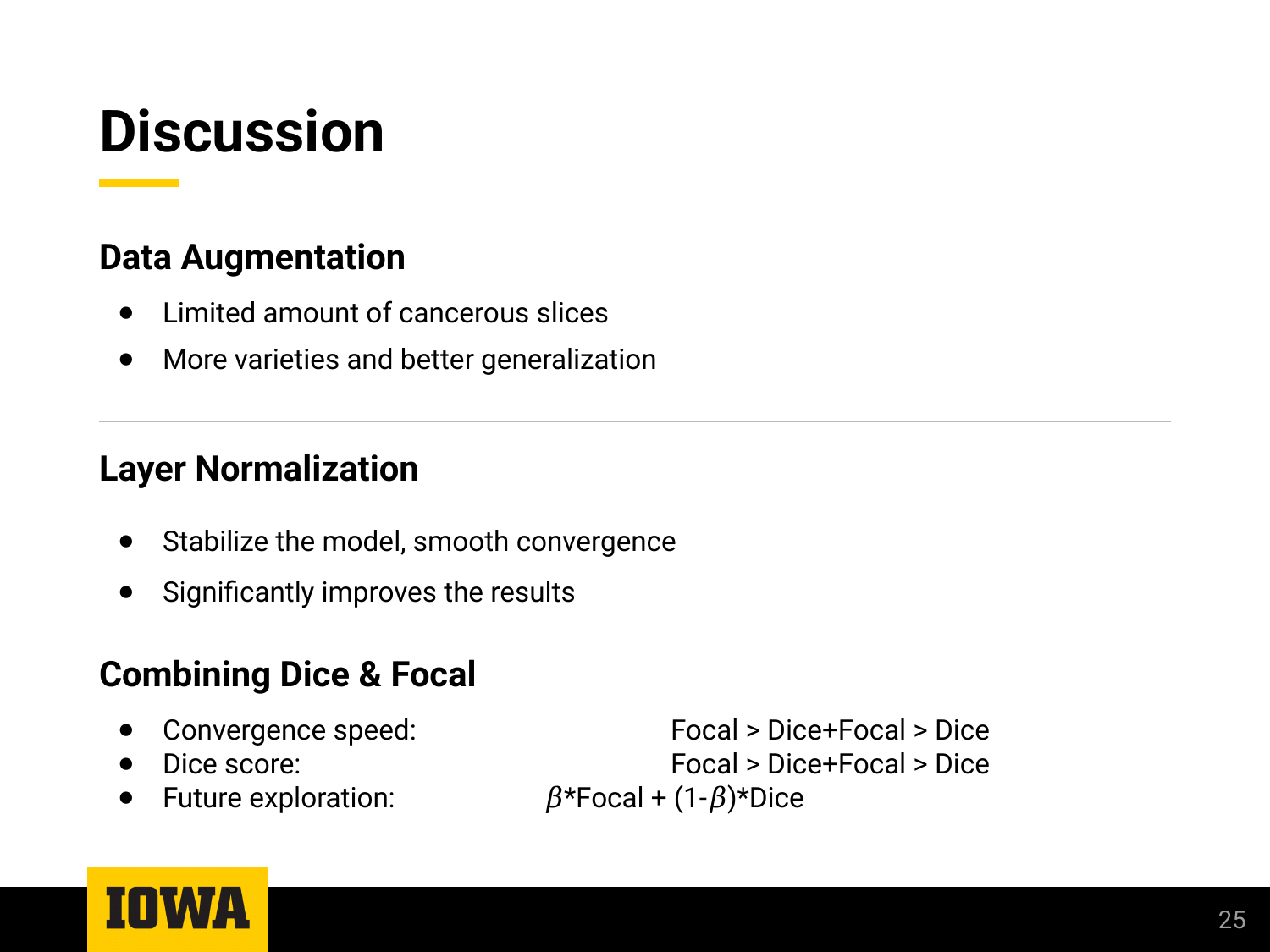

# Discussion
Data Augmentation
Limited amount of cancerous slices
More varieties and better generalization
Layer Normalization
Stabilize the model, smooth convergence
Significantly improves the results
Combining Dice & Focal
Convergence speed: 		Focal > Dice+Focal > Dice
Dice score: 			Focal > Dice+Focal > Dice
Future exploration: 		𝛽*Focal + (1-𝛽)*Dice
25